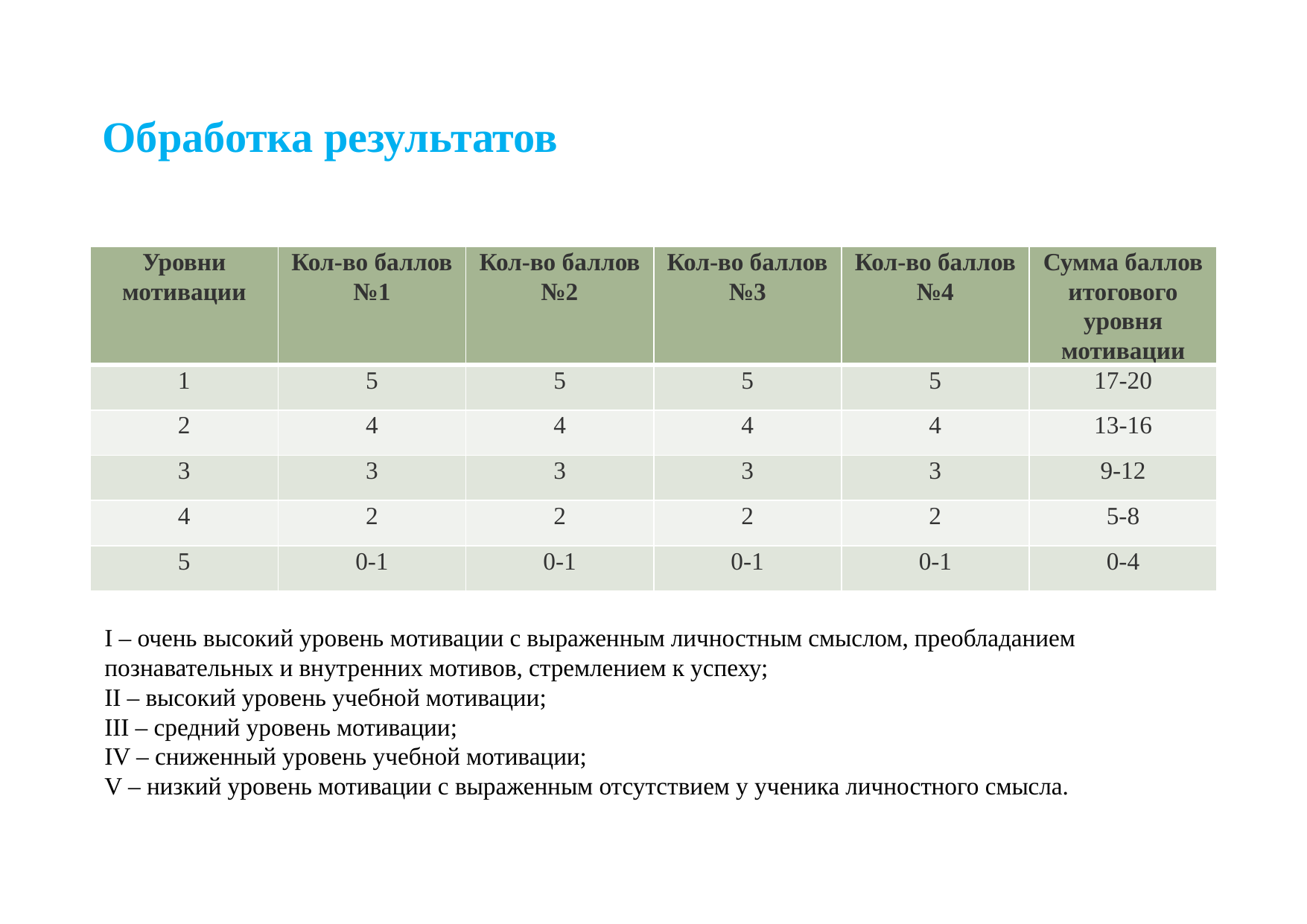

# Обработка результатов
| Уровни мотивации | Кол-во баллов №1 | Кол-во баллов №2 | Кол-во баллов №3 | Кол-во баллов №4 | Сумма баллов итогового уровня мотивации |
| --- | --- | --- | --- | --- | --- |
| 1 | 5 | 5 | 5 | 5 | 17-20 |
| 2 | 4 | 4 | 4 | 4 | 13-16 |
| 3 | 3 | 3 | 3 | 3 | 9-12 |
| 4 | 2 | 2 | 2 | 2 | 5-8 |
| 5 | 0-1 | 0-1 | 0-1 | 0-1 | 0-4 |
I – очень высокий уровень мотивации с выраженным личностным смыслом, преобладанием познавательных и внутренних мотивов, стремлением к успеху;
II – высокий уровень учебной мотивации;
III – средний уровень мотивации;
IV – сниженный уровень учебной мотивации;
V – низкий уровень мотивации с выраженным отсутствием у ученика личностного смысла.